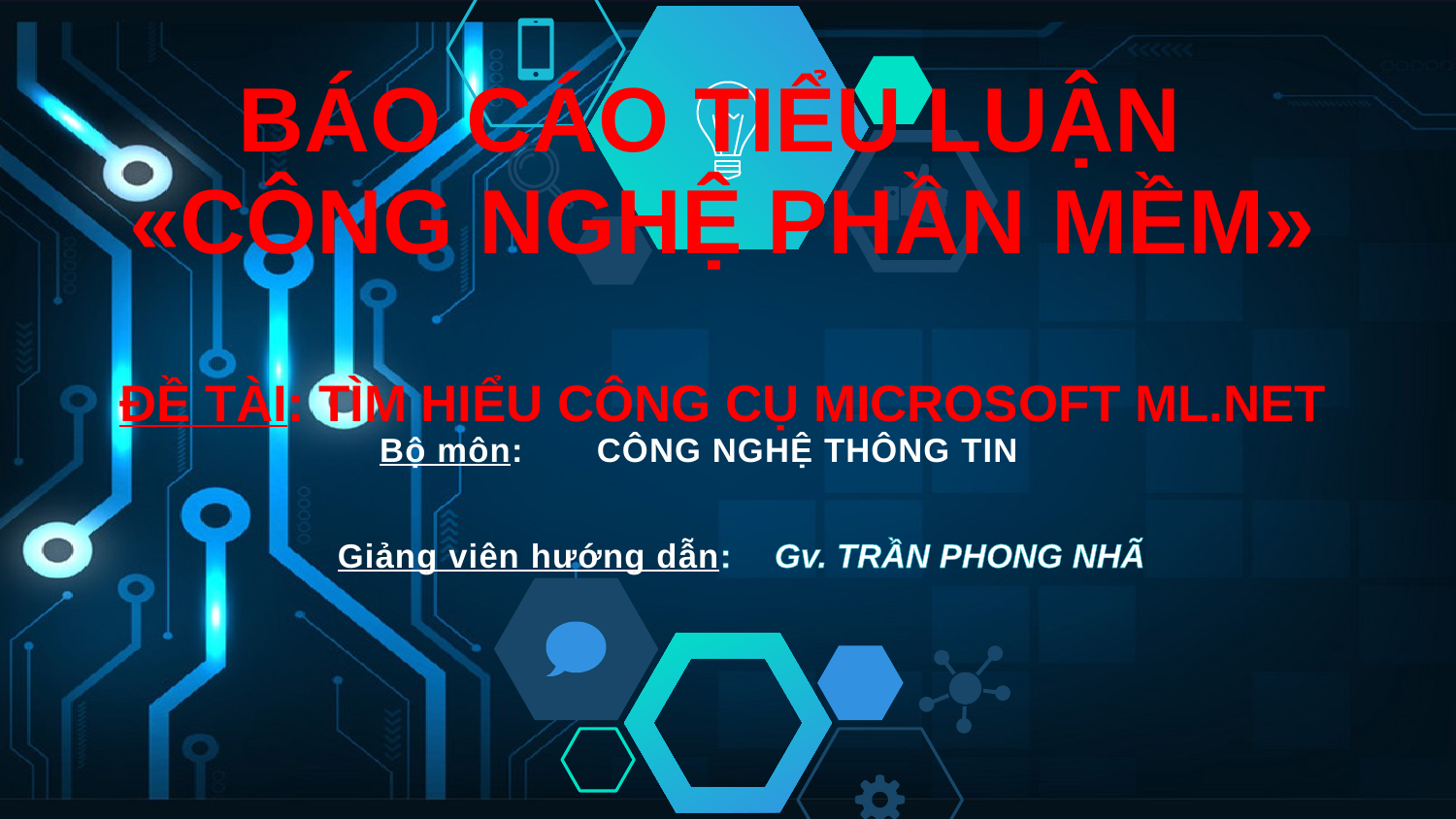

BÁO CÁO TIỂU LUẬN
«CÔNG NGHỆ PHẦN MỀM»

ĐỀ TÀI: TÌM HIỂU CÔNG CỤ MICROSOFT ML.NET

    Bộ môn:       CÔNG NGHỆ THÔNG TIN

Giảng viên hướng dẫn: 	Gv. TRẦN PHONG NHÃ